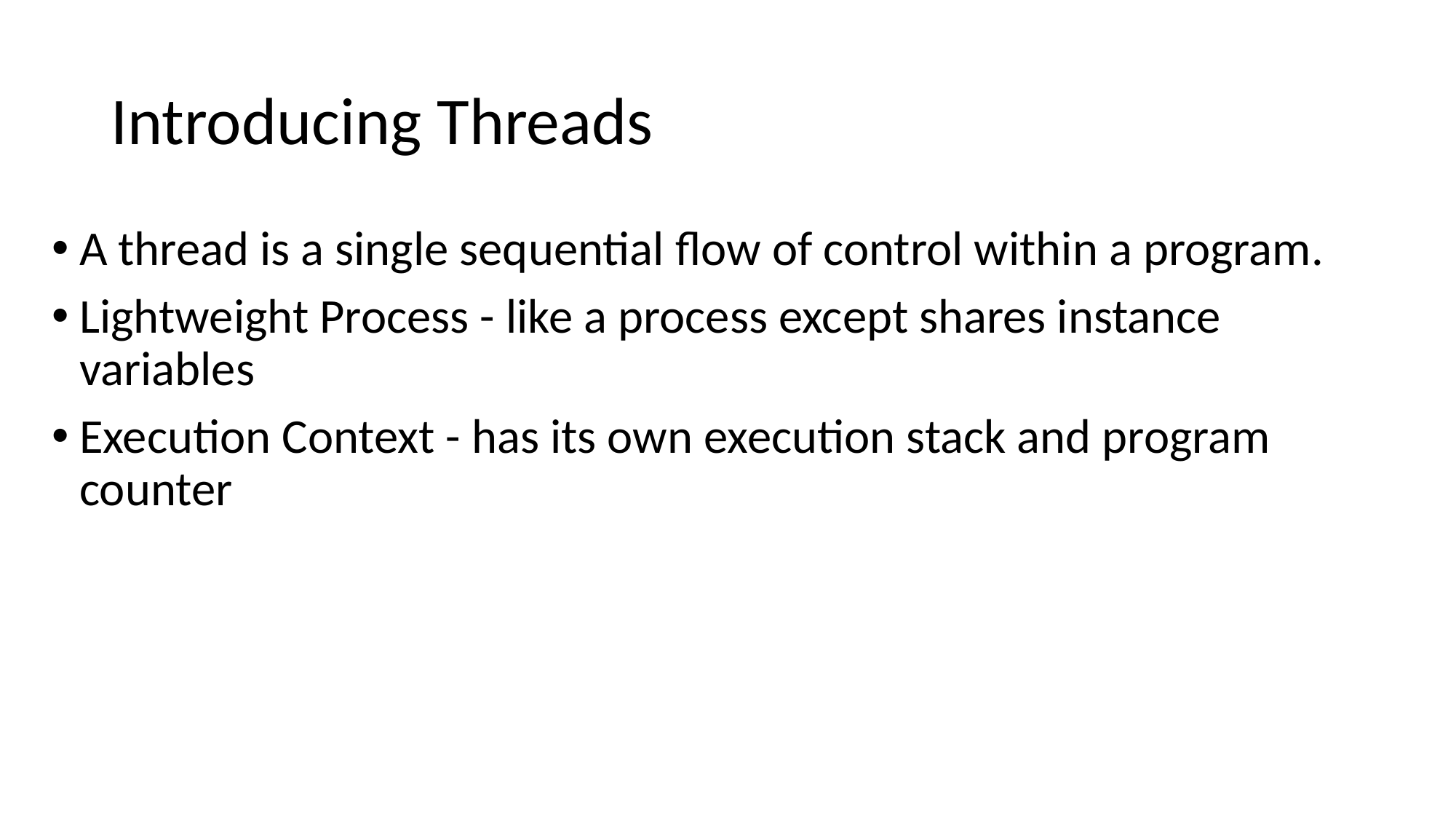

# Introducing Threads
A thread is a single sequential flow of control within a program.
Lightweight Process - like a process except shares instance variables
Execution Context - has its own execution stack and program counter